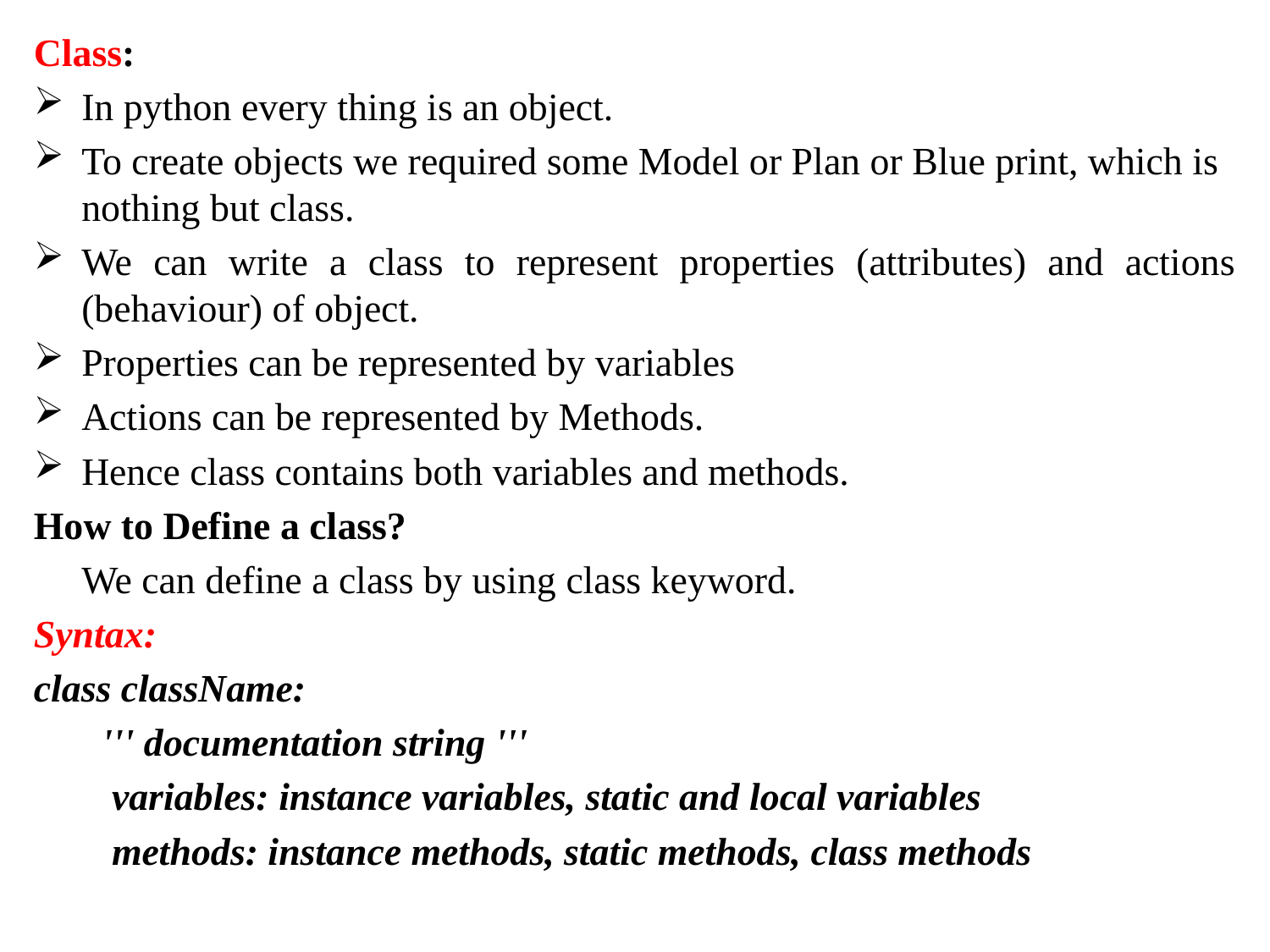

Class:
In python every thing is an object.
To create objects we required some Model or Plan or Blue print, which is nothing but class.
We can write a class to represent properties (attributes) and actions (behaviour) of object.
Properties can be represented by variables
Actions can be represented by Methods.
Hence class contains both variables and methods.
How to Define a class?
	We can define a class by using class keyword.
Syntax:
class className:
       ''' documentation string '''
        variables: instance variables, static and local variables
        methods: instance methods, static methods, class methods